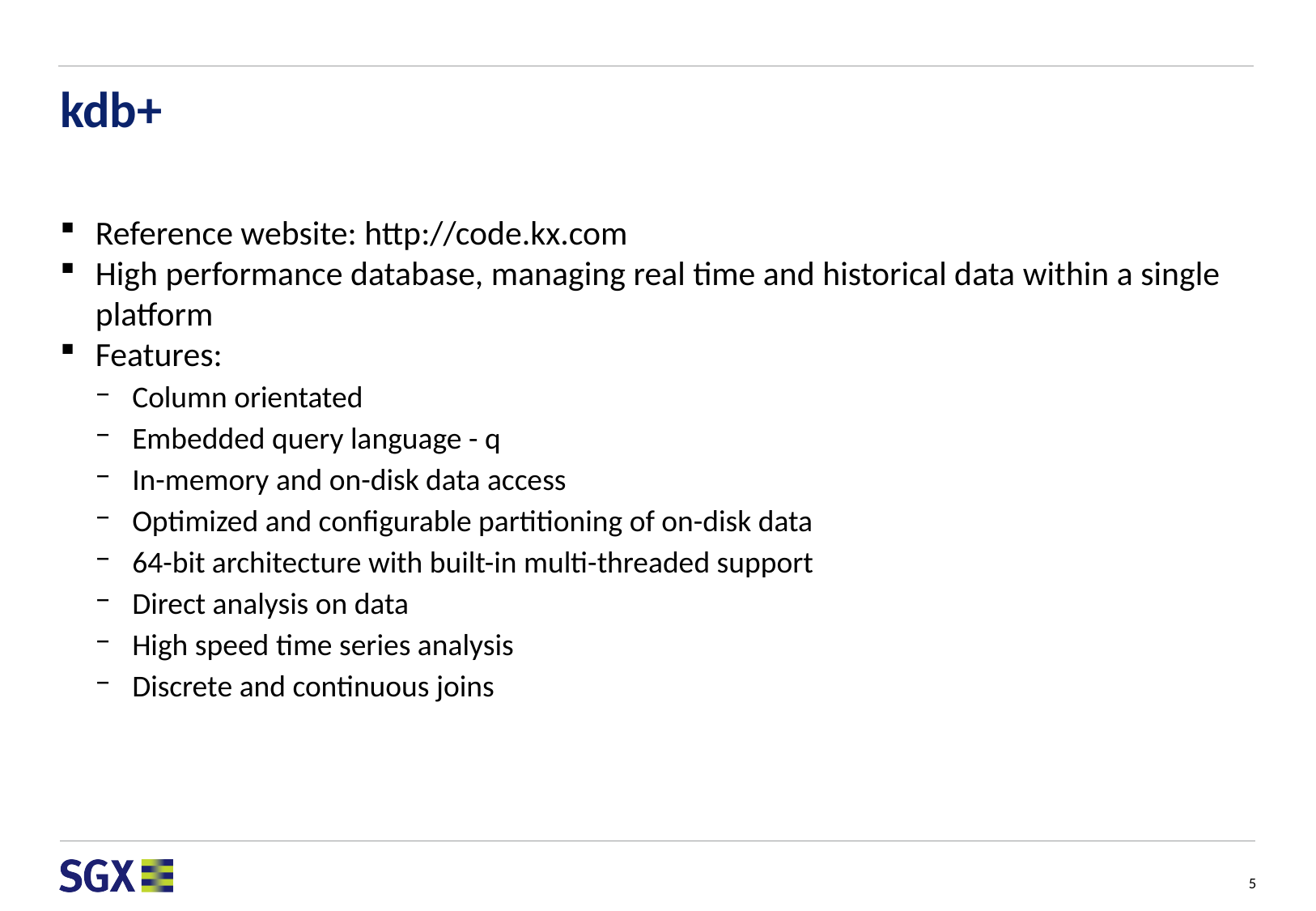

# kdb+
Reference website: http://code.kx.com
High performance database, managing real time and historical data within a single platform
Features:
Column orientated
Embedded query language - q
In-memory and on-disk data access
Optimized and configurable partitioning of on-disk data
64-bit architecture with built-in multi-threaded support
Direct analysis on data
High speed time series analysis
Discrete and continuous joins
5